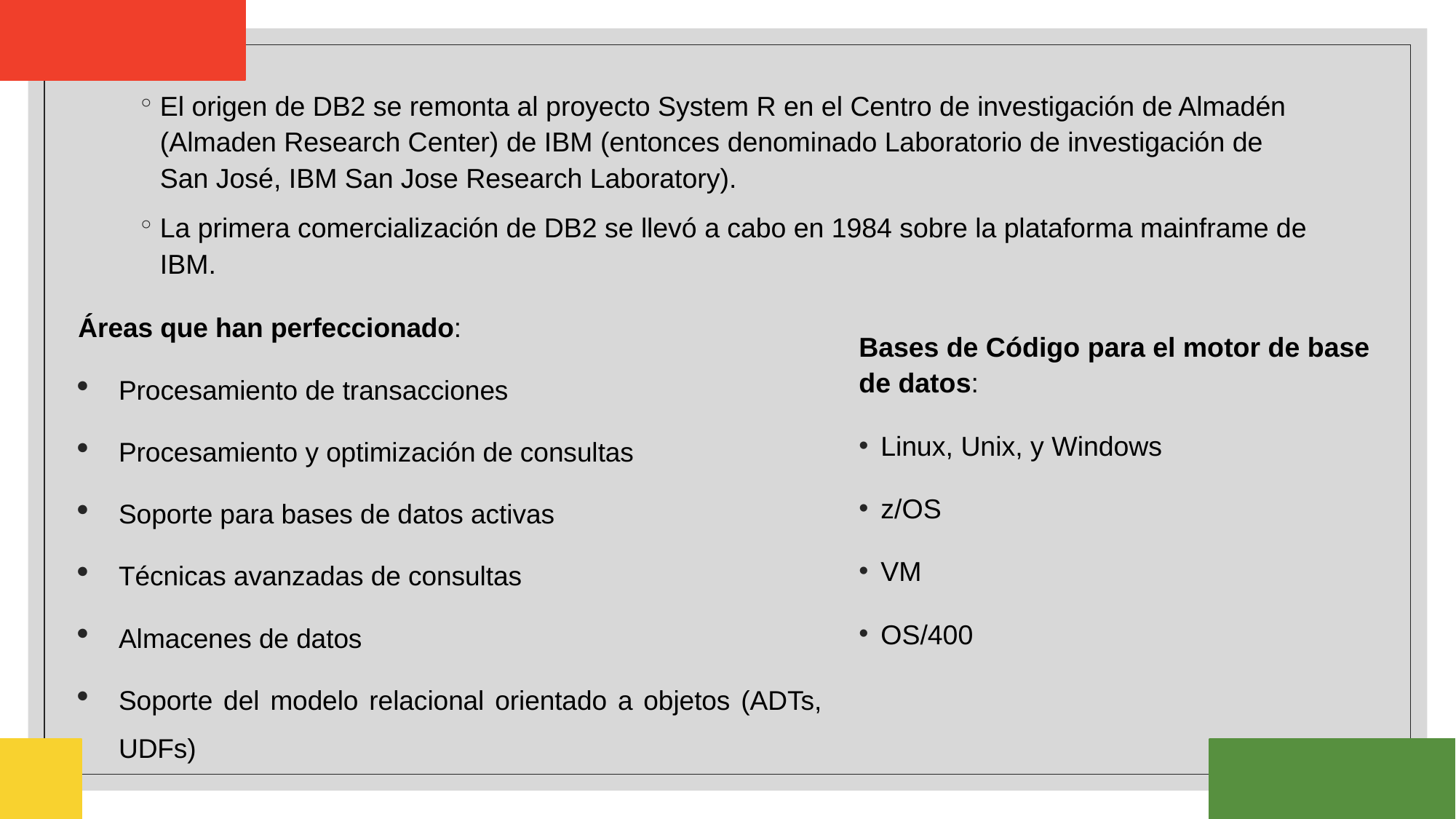

El origen de DB2 se remonta al proyecto System R en el Centro de investigación de Almadén (Almaden Research Center) de IBM (entonces denominado Laboratorio de investigación de San José, IBM San Jose Research Laboratory).
La primera comercialización de DB2 se llevó a cabo en 1984 sobre la plataforma mainframe de IBM.

Áreas que han perfeccionado:
Procesamiento de transacciones
Procesamiento y optimización de consultas
Soporte para bases de datos activas
Técnicas avanzadas de consultas
Almacenes de datos
Soporte del modelo relacional orientado a objetos (ADTs, UDFs)

Bases de Código para el motor de base de datos:
Linux, Unix, y Windows
z/OS
VM
OS/400